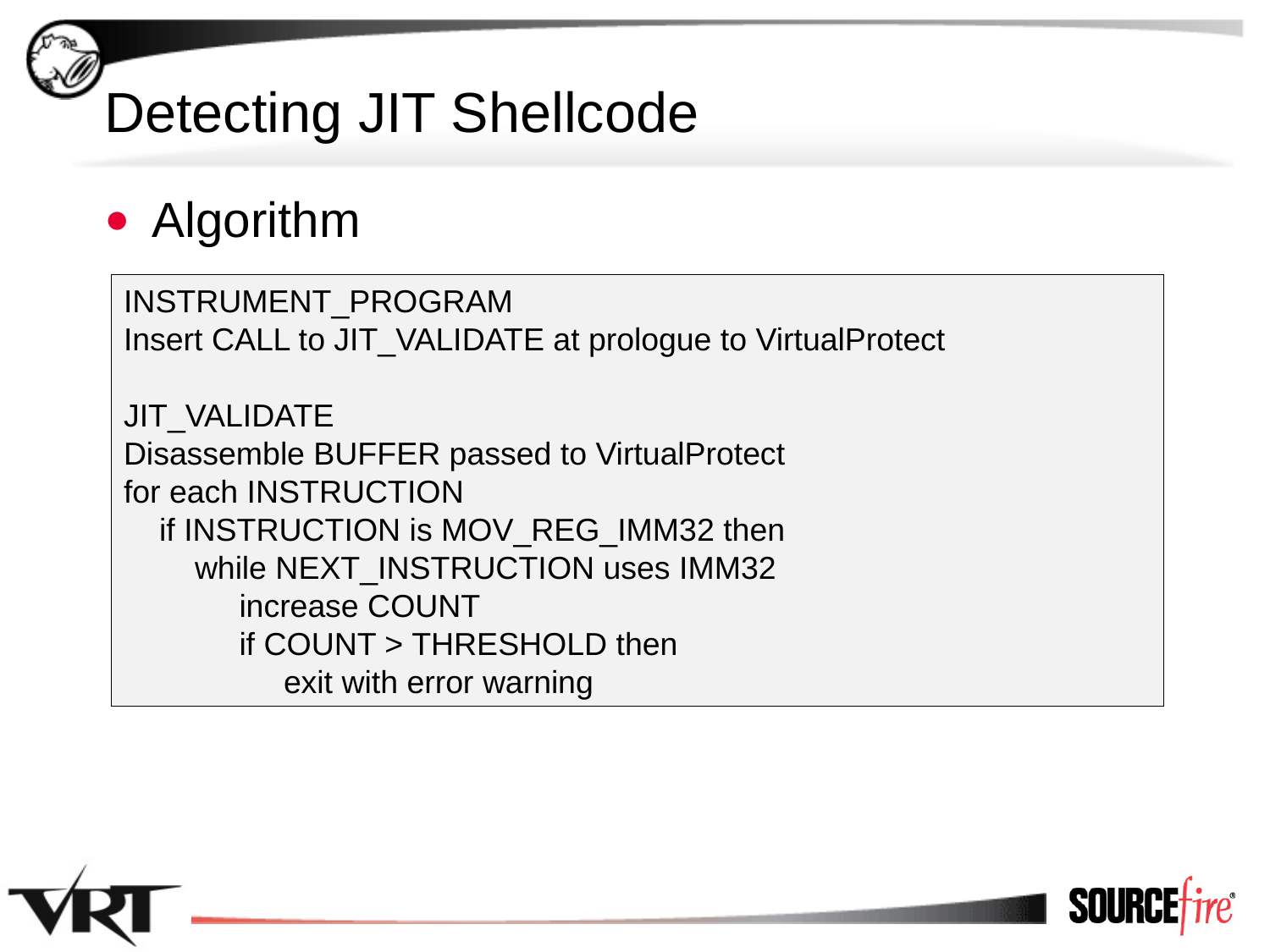

# Detecting JIT Shellcode
Algorithm
INSTRUMENT_PROGRAM
Insert CALL to JIT_VALIDATE at prologue to VirtualProtect

JIT_VALIDATE
Disassemble BUFFER passed to VirtualProtect
for each INSTRUCTION
    if INSTRUCTION is MOV_REG_IMM32 then
        while NEXT_INSTRUCTION uses IMM32
             increase COUNT
             if COUNT > THRESHOLD then
                  exit with error warning